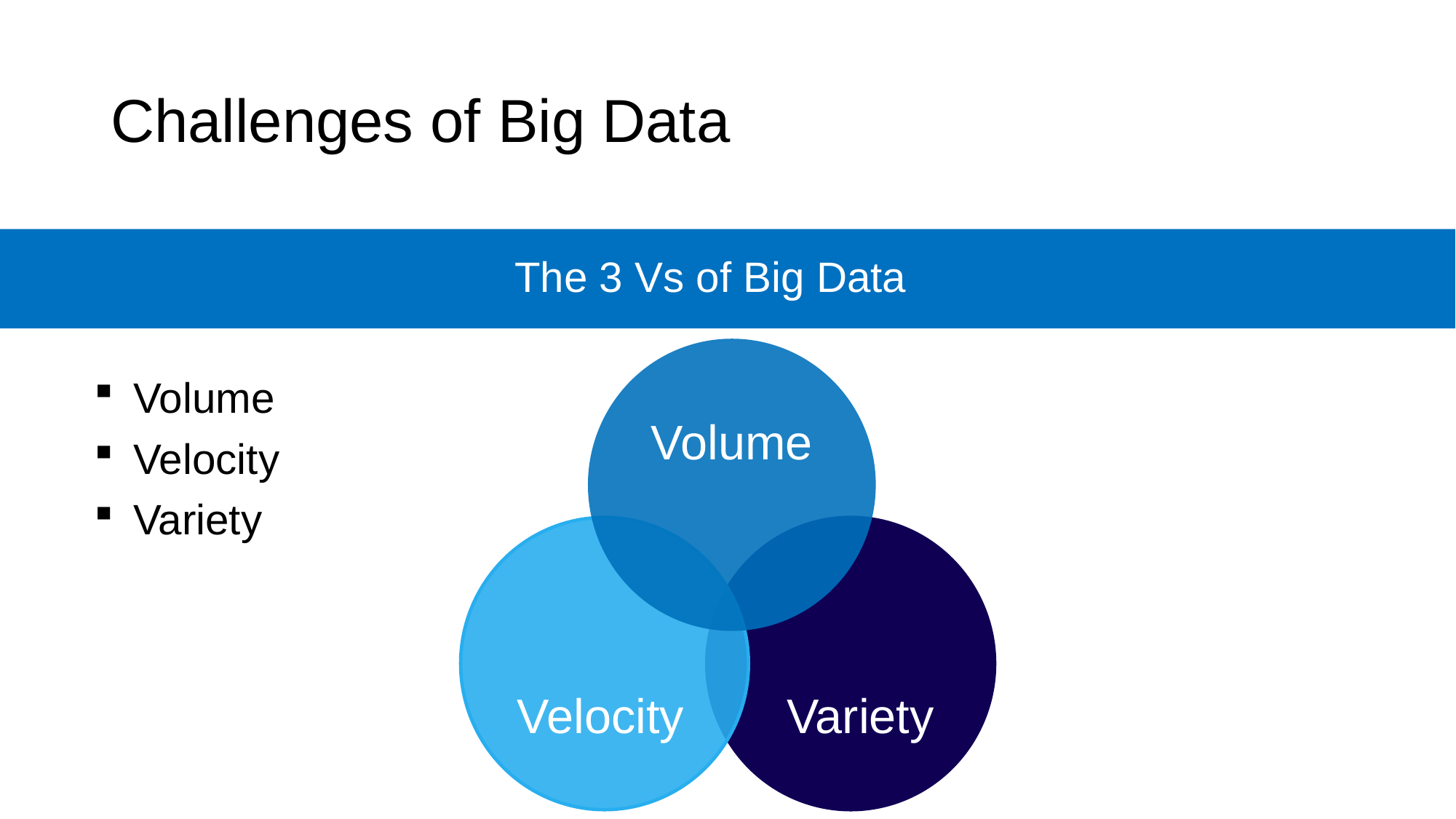

# Challenges of Big Data

The 3 Vs of Big Data

Volume

Velocity
Variety
 Volume
 Velocity
 Variety